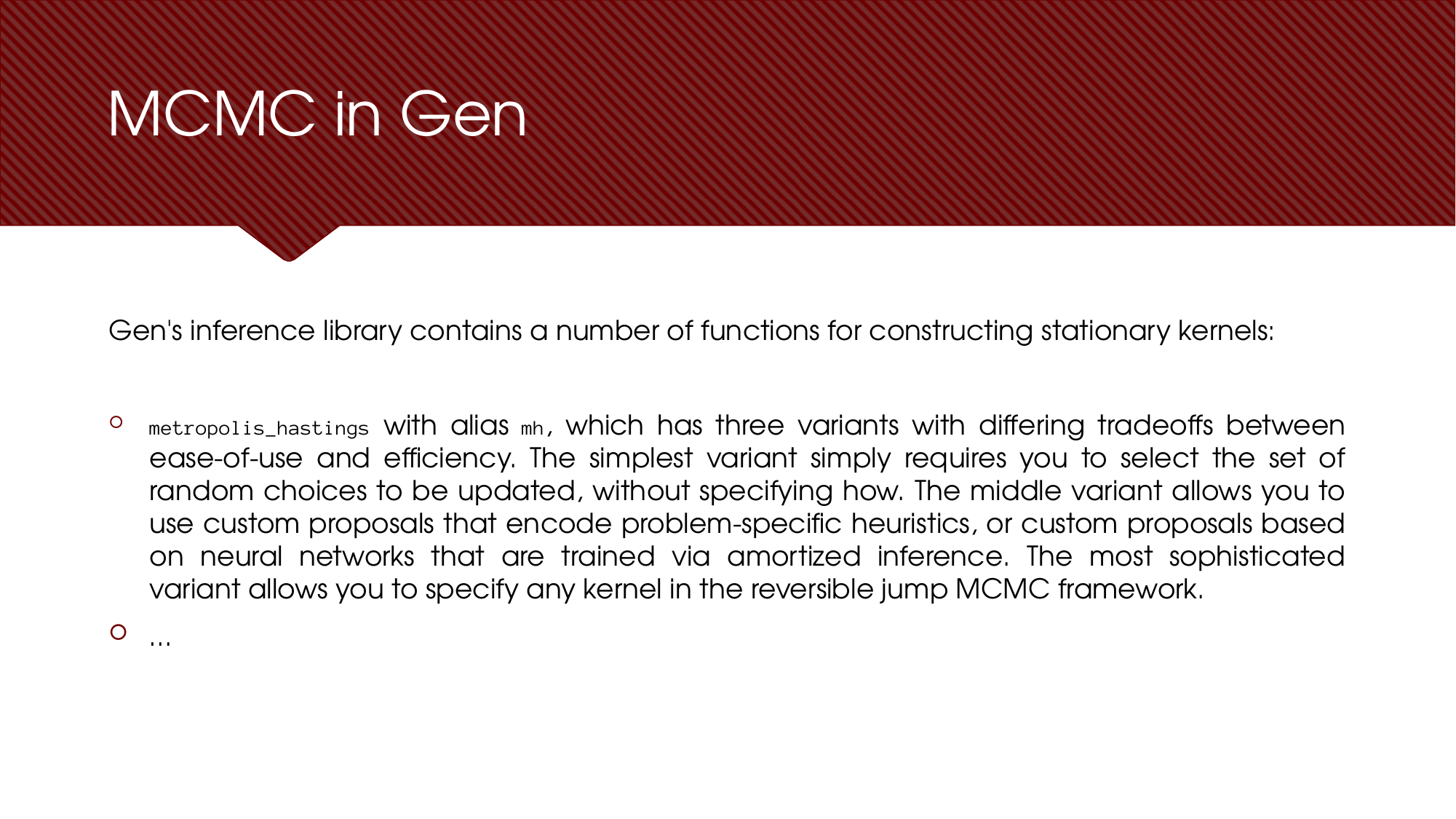

# MCMC in Gen
Gen's inference library contains a number of functions for constructing stationary kernels:

metropolis_hastings with alias mh, which has three variants with differing tradeoffs between ease-of-use and efficiency. The simplest variant simply requires you to select the set of random choices to be updated, without specifying how. The middle variant allows you to use custom proposals that encode problem-specific heuristics, or custom proposals based on neural networks that are trained via amortized inference. The most sophisticated variant allows you to specify any kernel in the reversible jump MCMC framework.
…